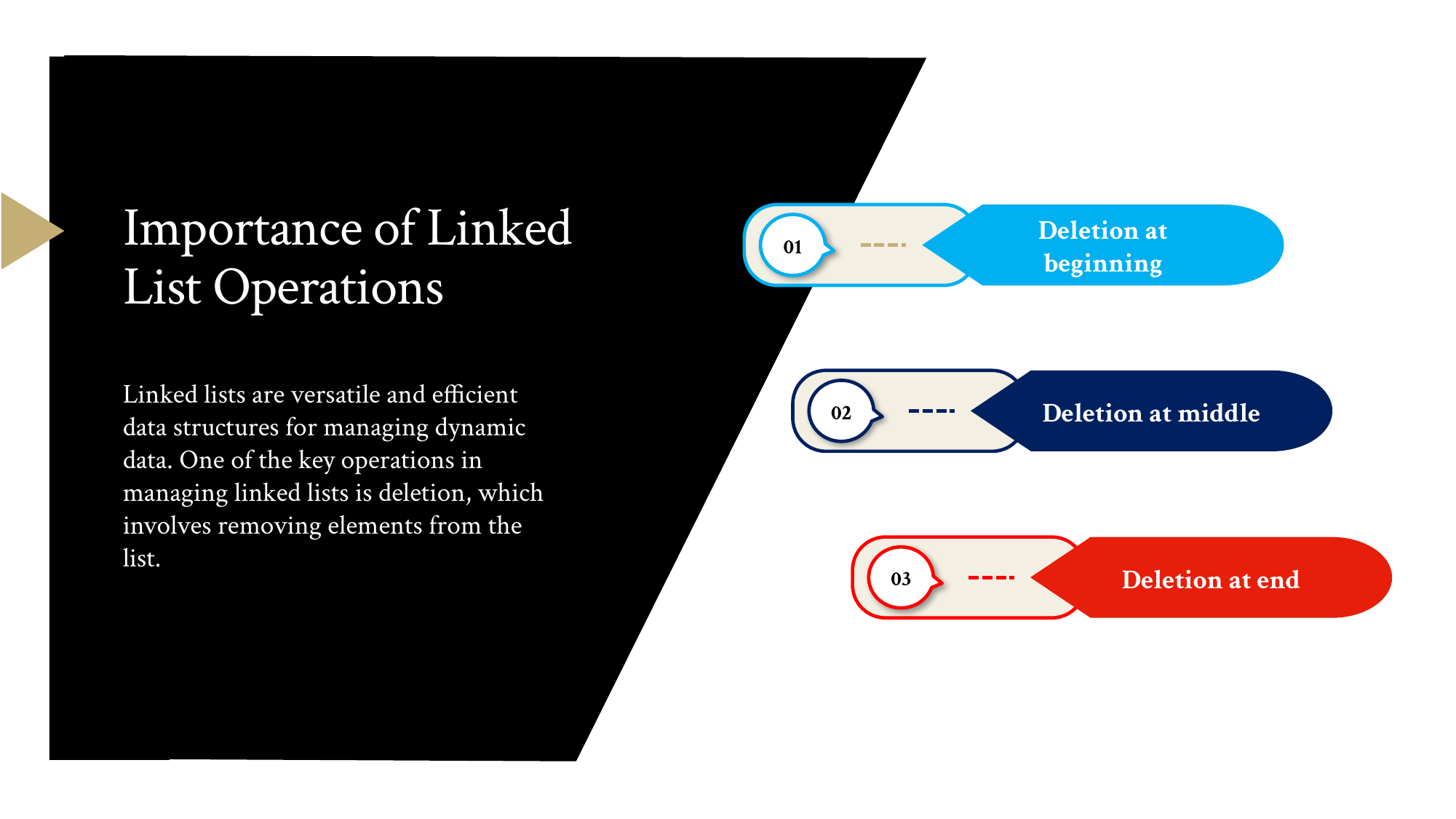

# Importance of Linked List Operations

Deletion at beginning
01
Linked lists are versatile and efficient data structures for managing dynamic data. One of the key operations in managing linked lists is deletion, which involves removing elements from the list.

Deletion at middle
02

Deletion at end
03
4